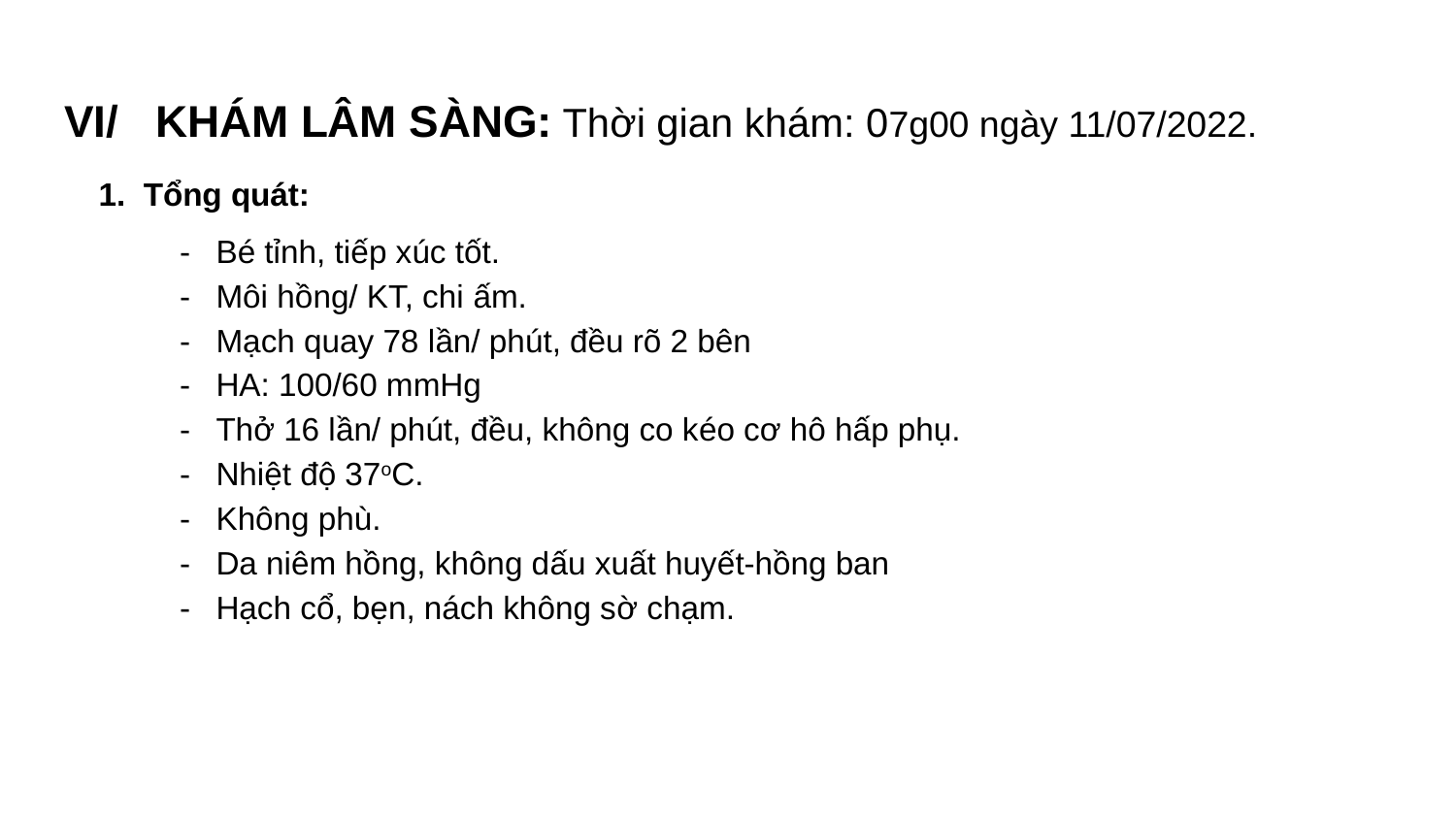

# VI/   KHÁM LÂM SÀNG: Thời gian khám: 07g00 ngày 11/07/2022.

1.  Tổng quát:
-  	Bé tỉnh, tiếp xúc tốt.
-  	Môi hồng/ KT, chi ấm.
-  	Mạch quay 78 lần/ phút, đều rõ 2 bên
-  	HA: 100/60 mmHg
-  	Thở 16 lần/ phút, đều, không co kéo cơ hô hấp phụ.
-  	Nhiệt độ 37oC.
-  	Không phù.
-  	Da niêm hồng, không dấu xuất huyết-hồng ban
-  	Hạch cổ, bẹn, nách không sờ chạm.